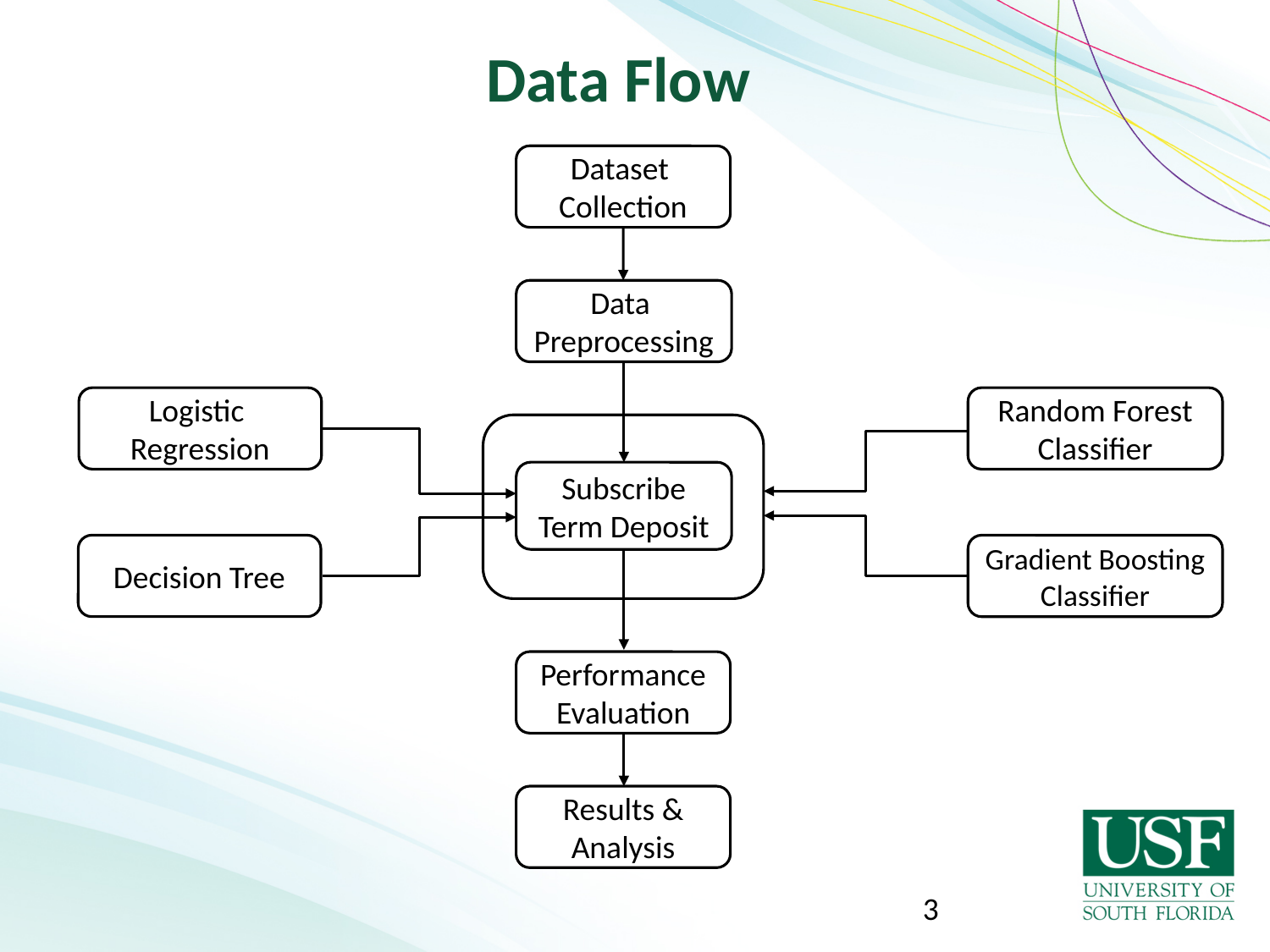

Data Flow
Dataset
Collection
Data
Preprocessing
Random Forest
Classifier
Logistic
Regression

Subscribe
Term Deposit
Decision Tree
Gradient Boosting Classifier
Performance
Evaluation
Results &
Analysis
3